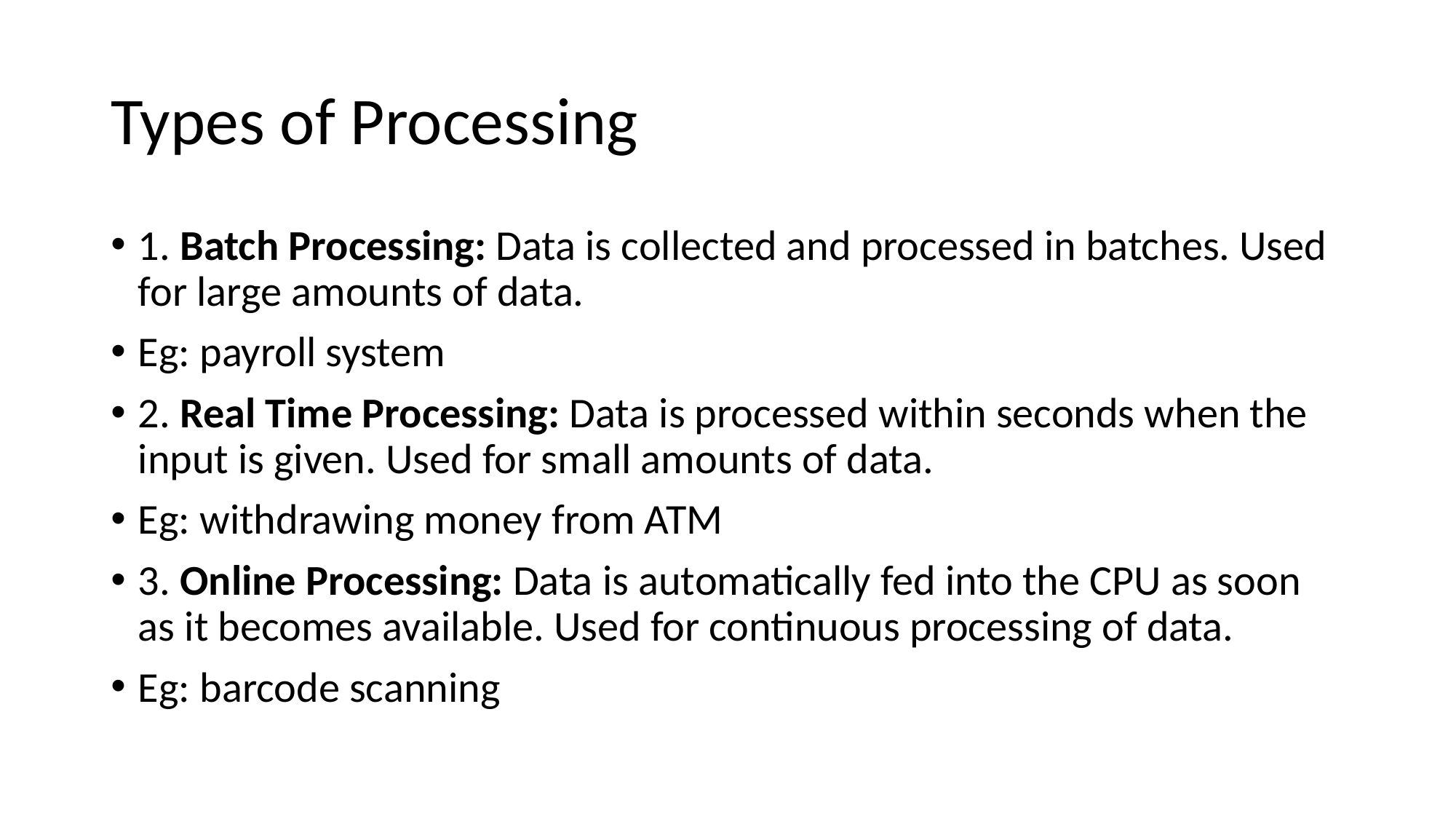

# Types of Processing
1. Batch Processing: Data is collected and processed in batches. Used for large amounts of data.
Eg: payroll system
2. Real Time Processing: Data is processed within seconds when the input is given. Used for small amounts of data.
Eg: withdrawing money from ATM
3. Online Processing: Data is automatically fed into the CPU as soon as it becomes available. Used for continuous processing of data.
Eg: barcode scanning